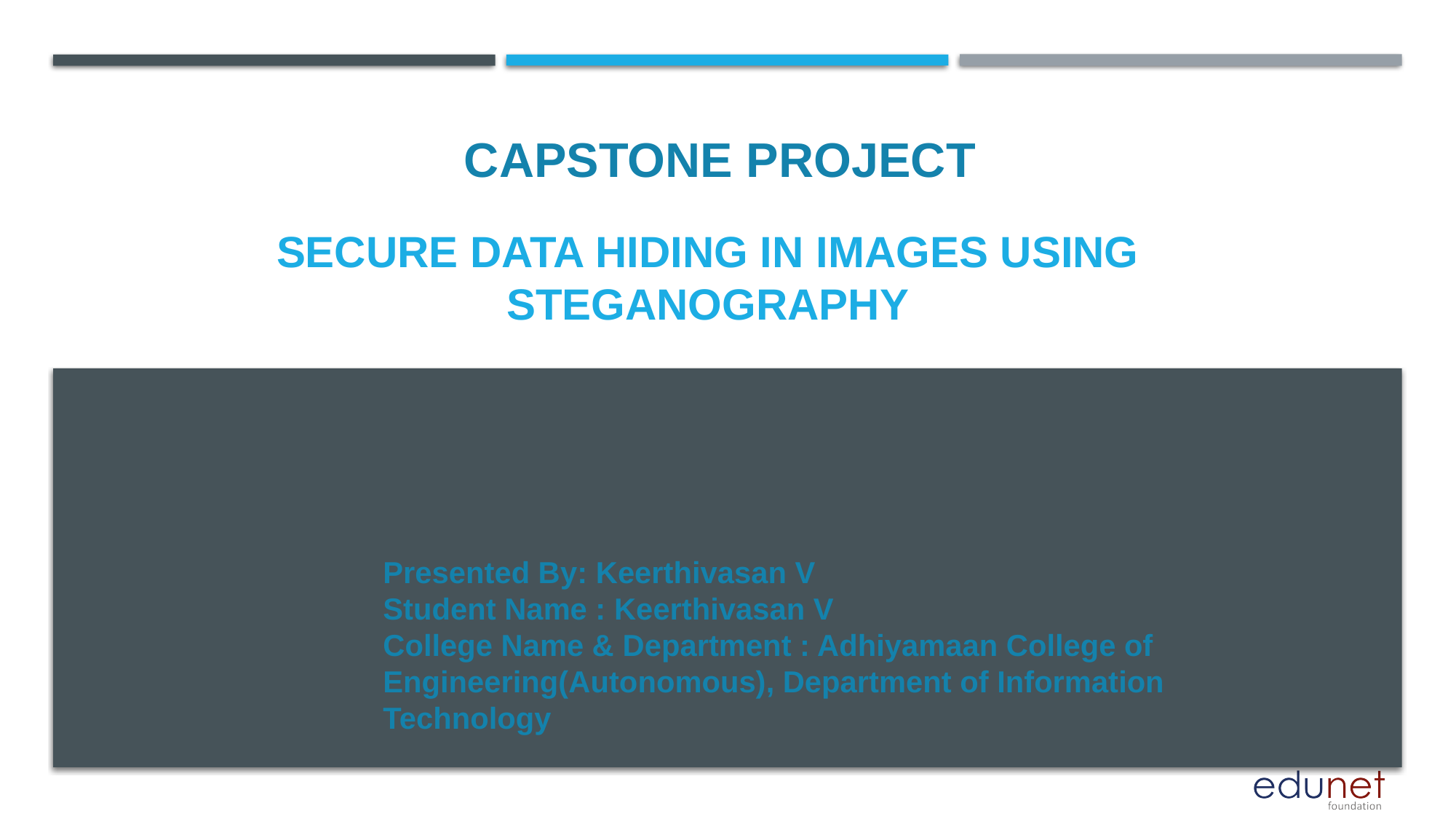

CAPSTONE PROJECT
# SECURE DATA HIDING IN IMAGES USING STEGANOGRAPHY
Presented By: Keerthivasan V
Student Name : Keerthivasan V
College Name & Department : Adhiyamaan College of Engineering(Autonomous), Department of Information Technology